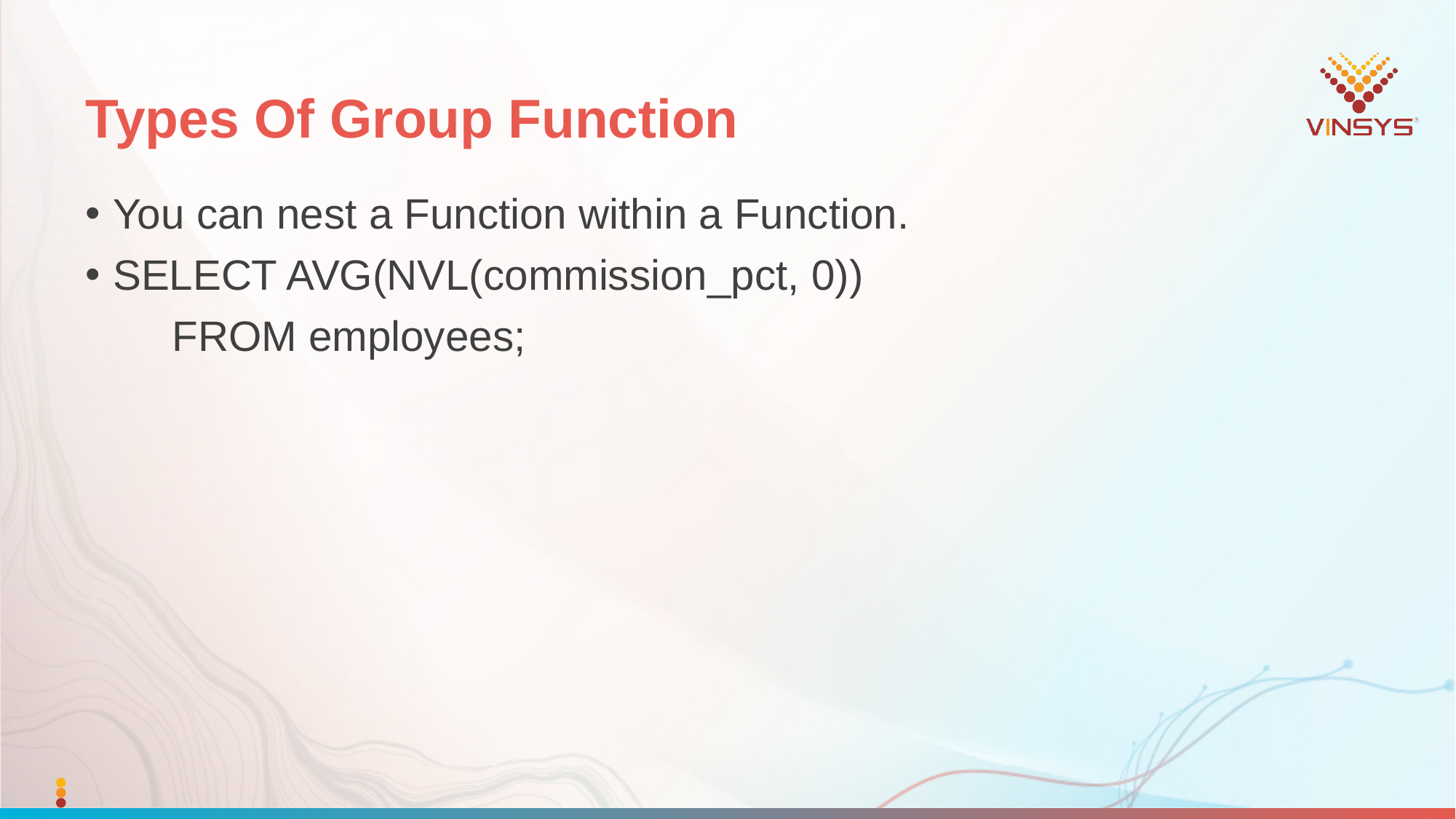

# Types Of Group Function
You can nest a Function within a Function.
SELECT AVG(NVL(commission_pct, 0))
	     FROM employees;